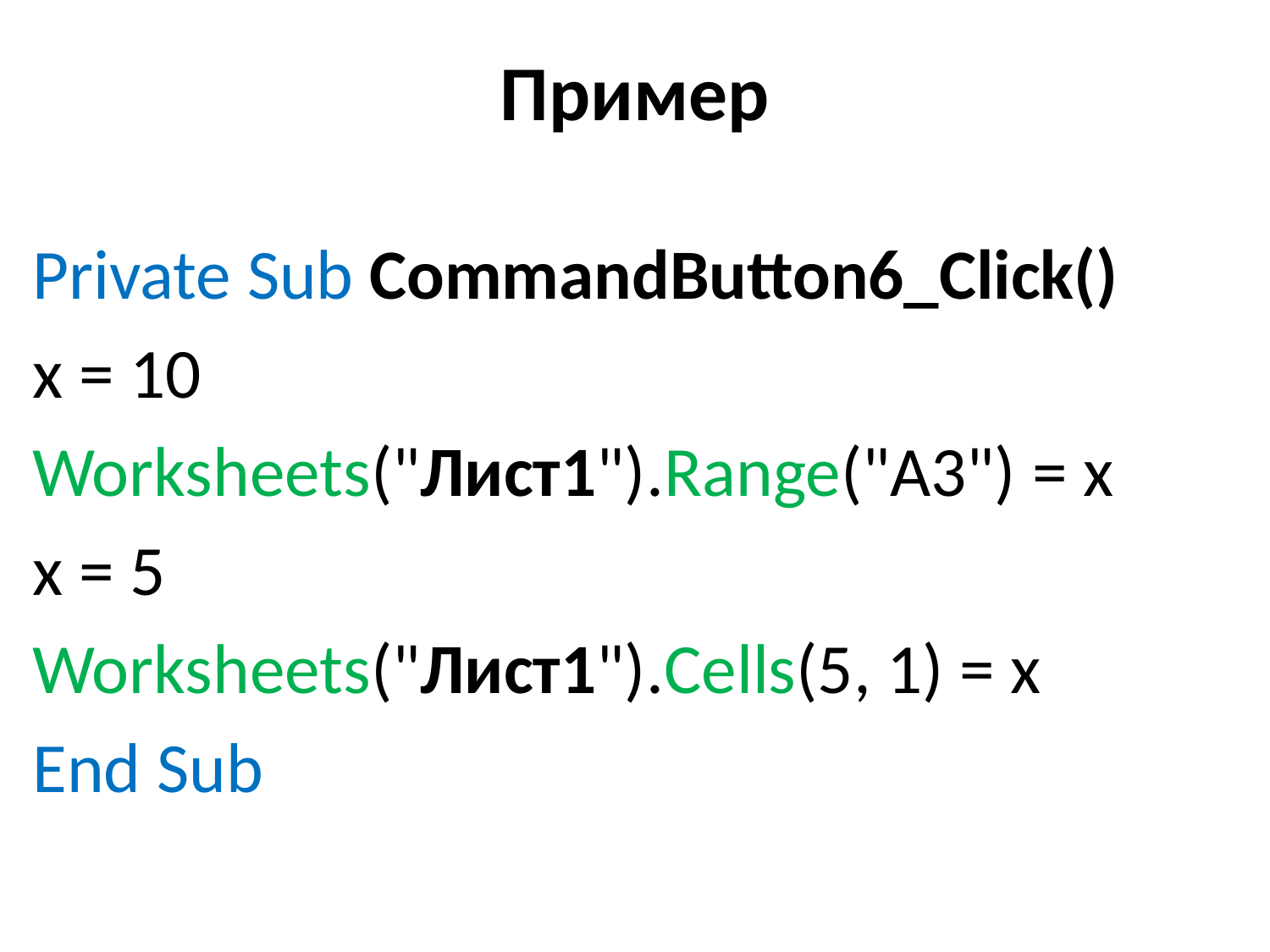

# Пример
Private Sub CommandButton6_Click()
x = 10
Worksheets("Лист1").Range("A3") = x
x = 5
Worksheets("Лист1").Cells(5, 1) = x
End Sub